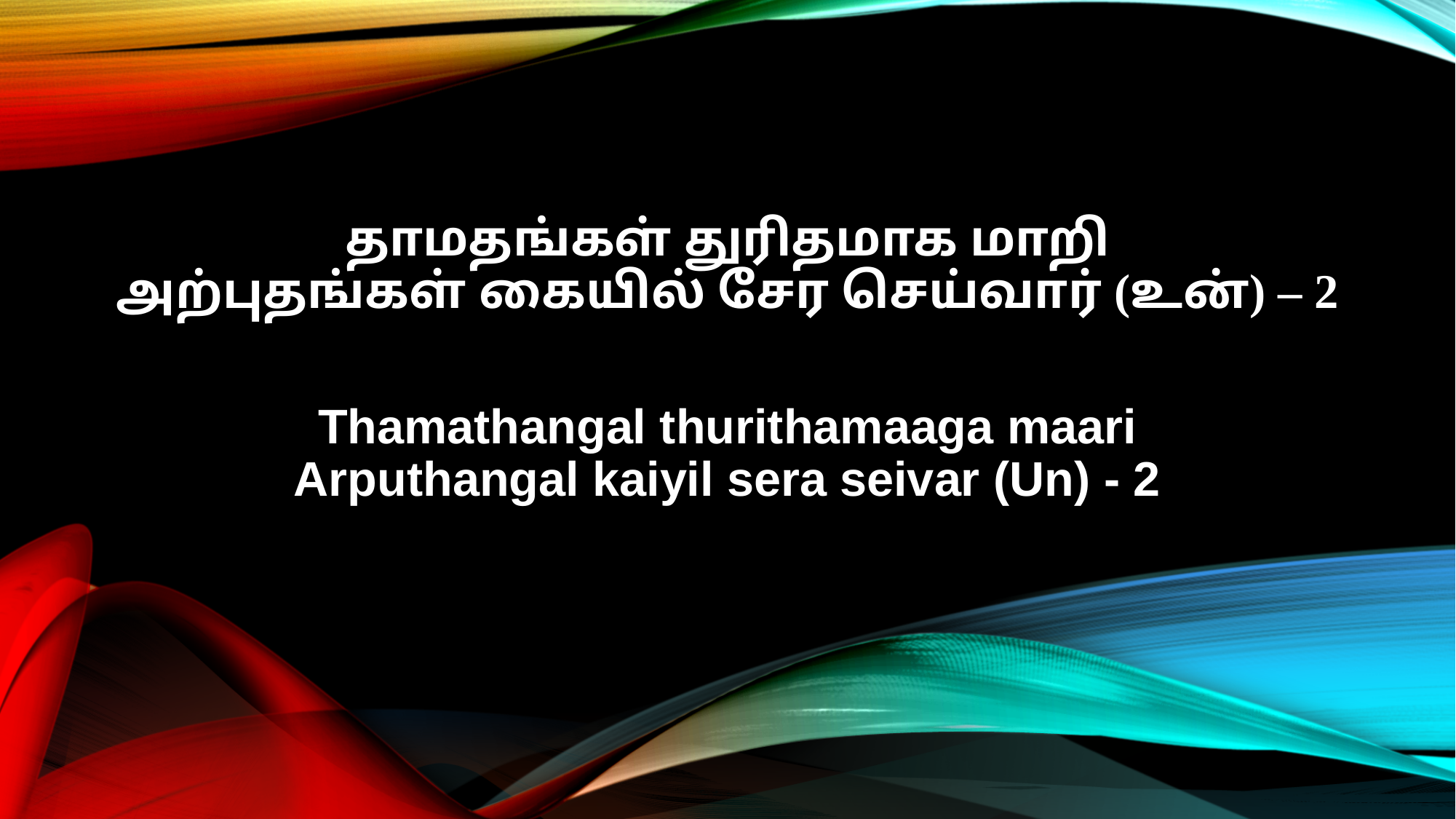

தாமதங்கள் துரிதமாக மாறி
அற்புதங்கள் கையில் சேர செய்வார் (உன்) – 2

Thamathangal thurithamaaga maari
Arputhangal kaiyil sera seivar (Un) - 2